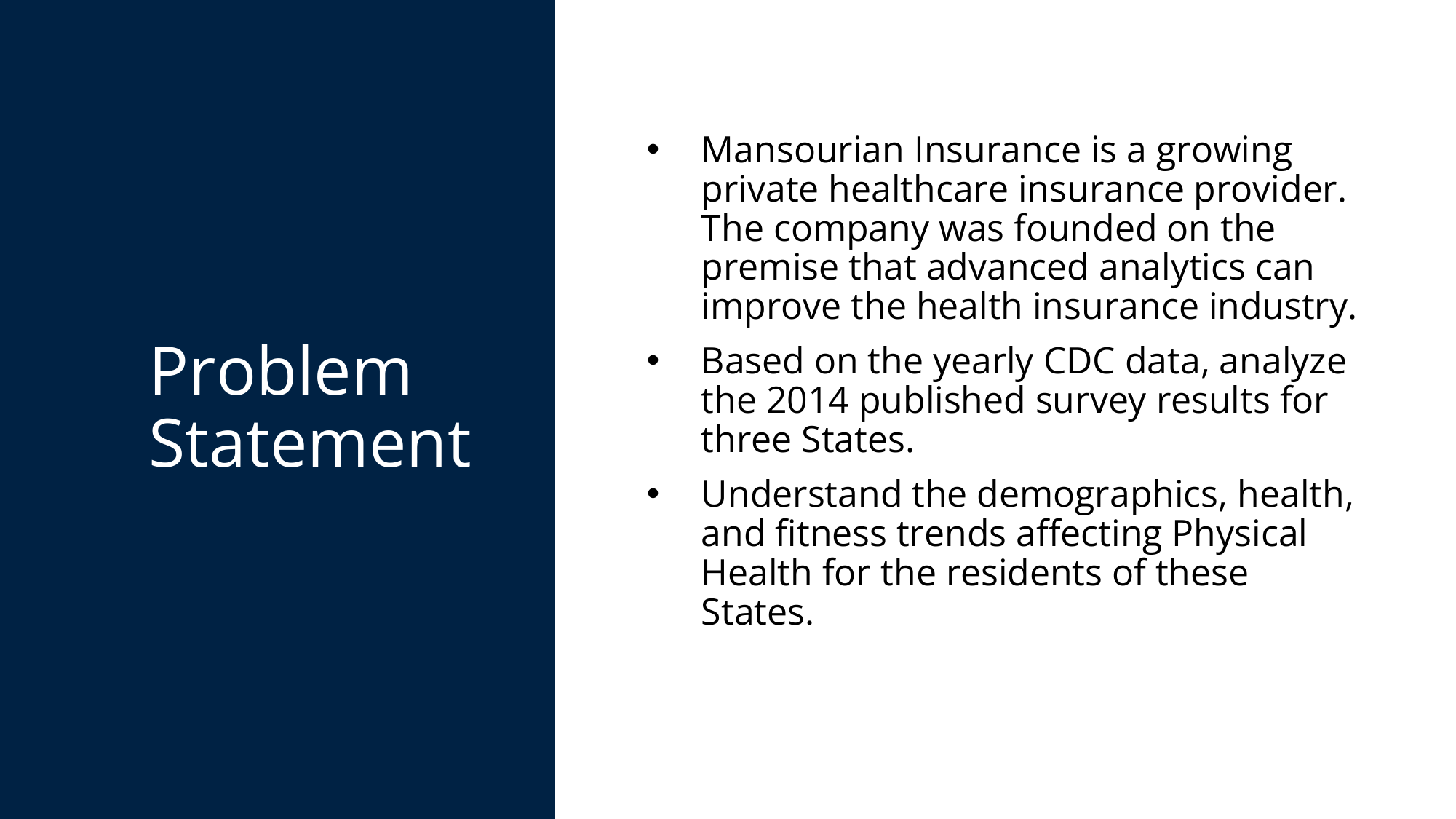

# Problem Statement
Mansourian Insurance is a growing private healthcare insurance provider. The company was founded on the premise that advanced analytics can improve the health insurance industry.
Based on the yearly CDC data, analyze the 2014 published survey results for three States.
Understand the demographics, health, and fitness trends affecting Physical Health for the residents of these States.